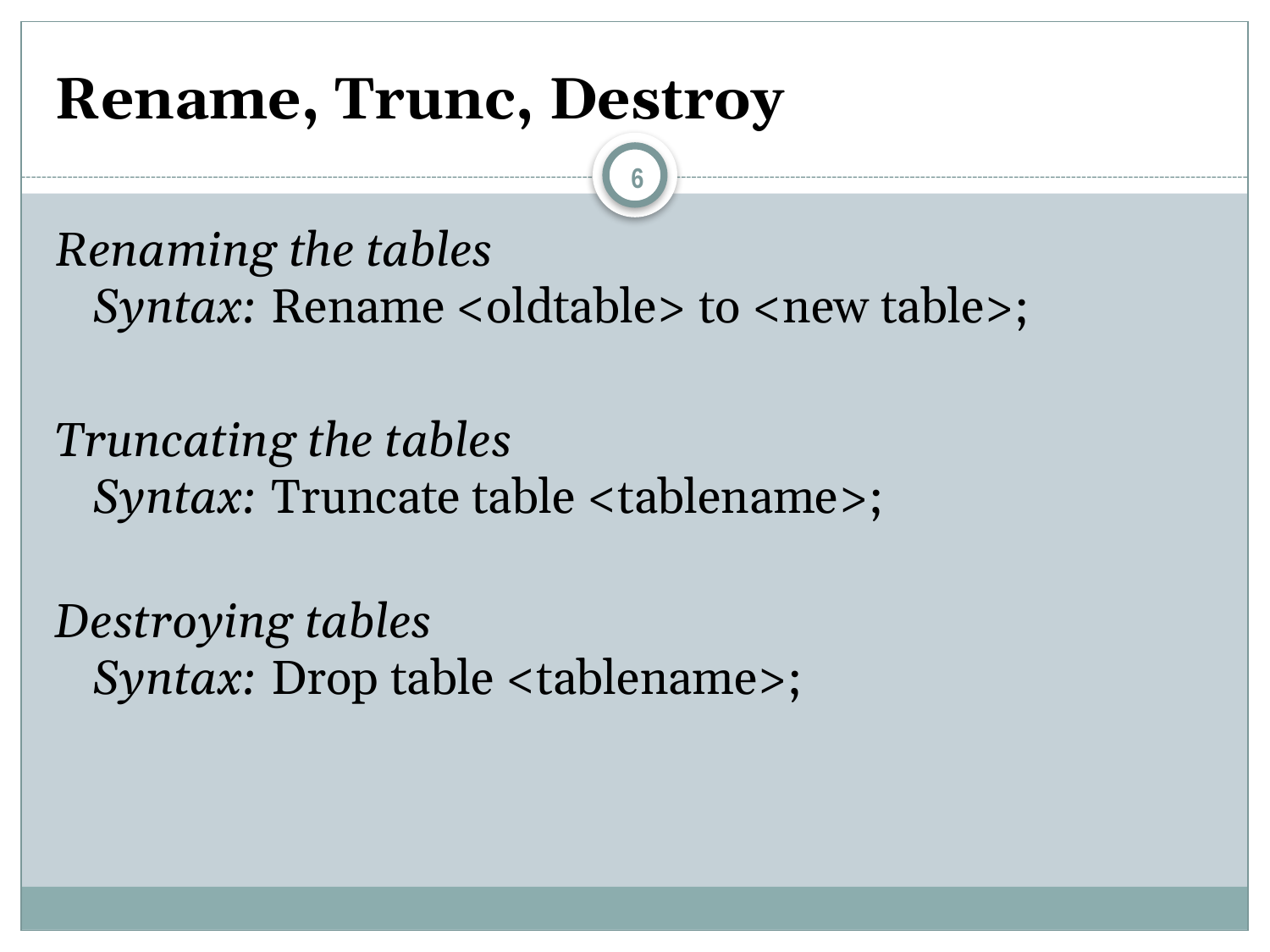

# Rename, Trunc, Destroy
6
Renaming the tables
Syntax: Rename <oldtable> to <new table>;

Truncating the tables
Syntax: Truncate table <tablename>;
Destroying tables
Syntax: Drop table <tablename>;